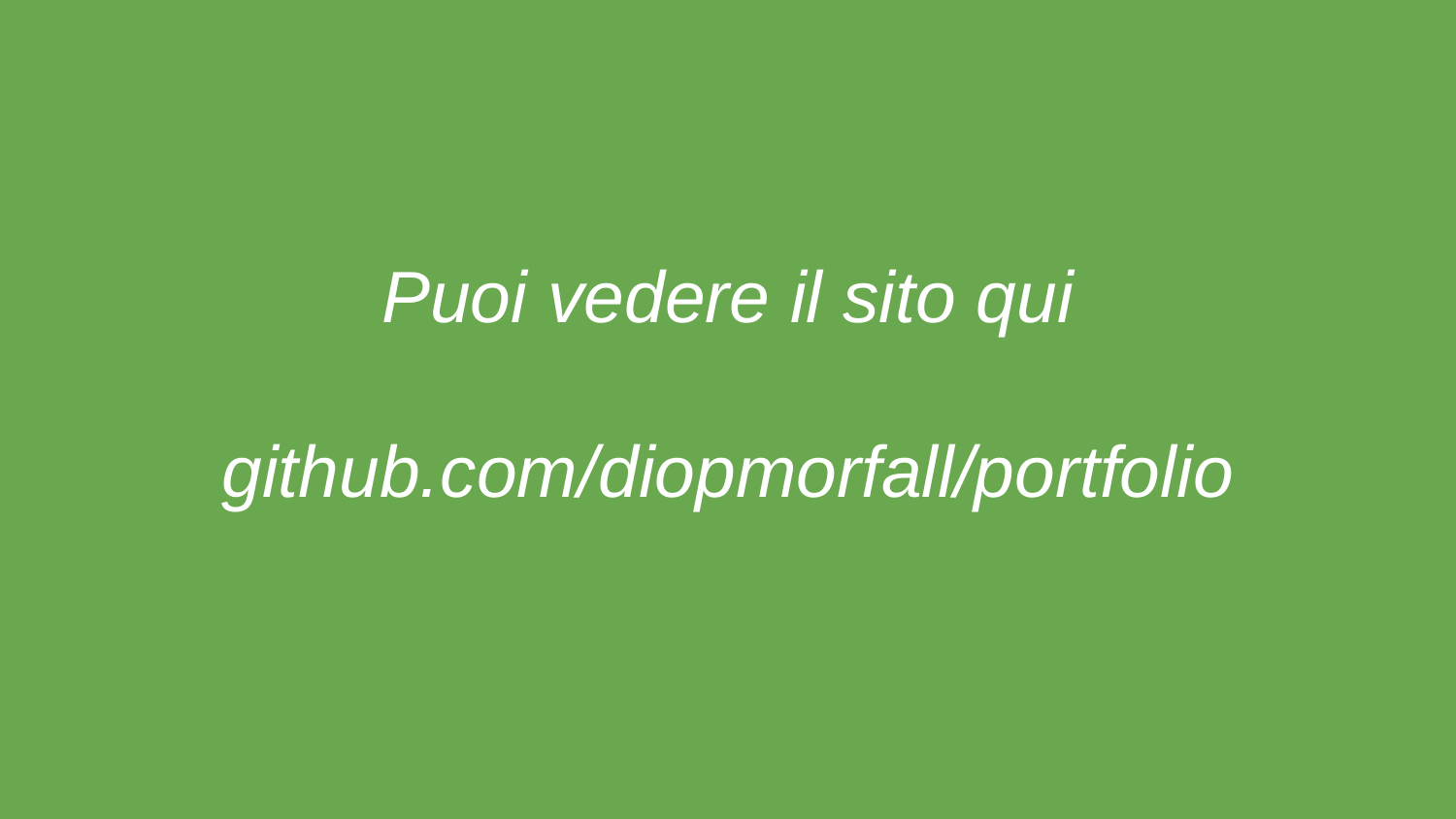

# Puoi vedere il sito qui

github.com/diopmorfall/portfolio